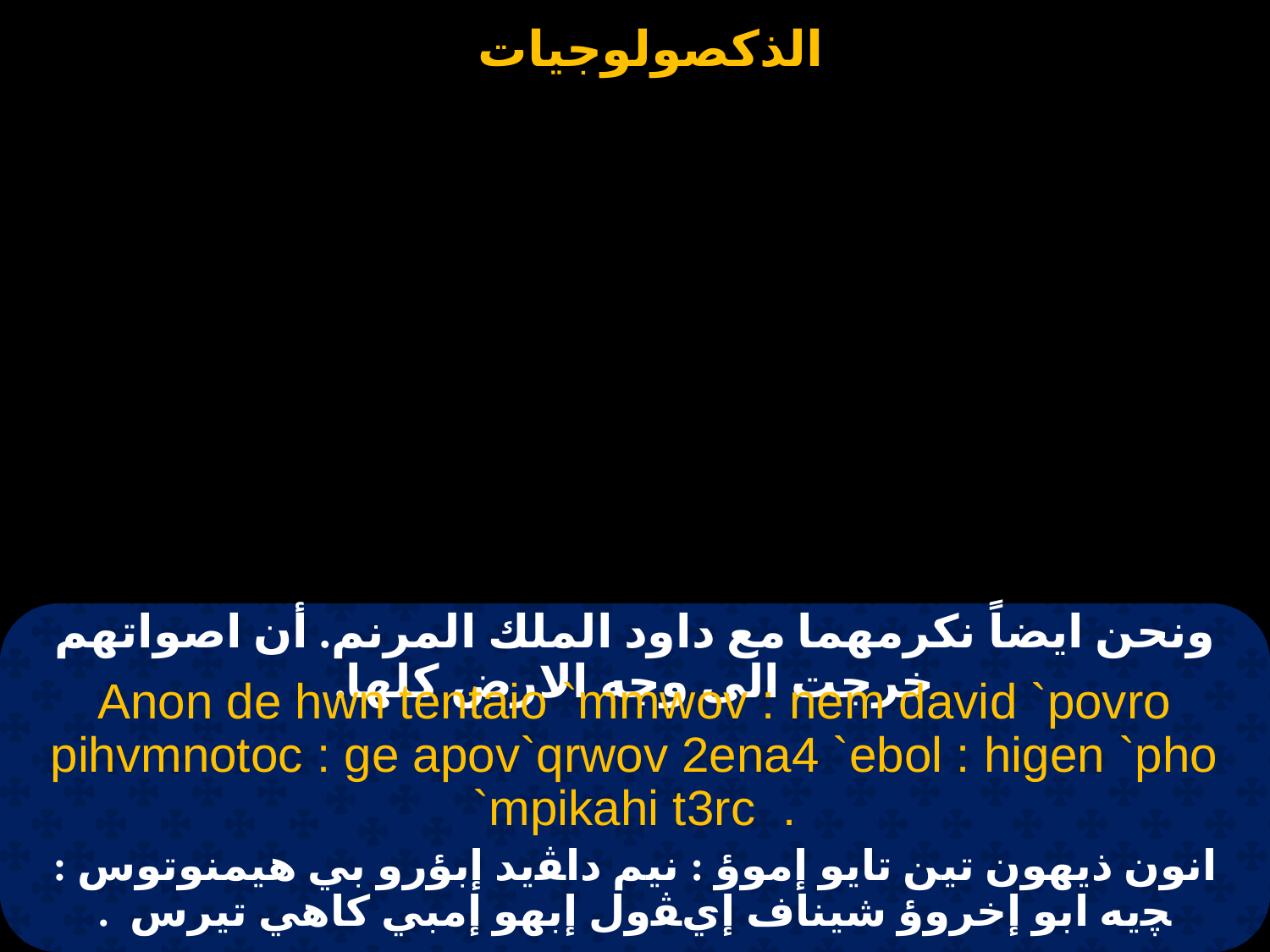

# ونحن ايضاً نكرمهما مع داود الملك المرنم. أن اصواتهم خرجت الى وجه الارض كلها.
Anon de hwn tentaio `mmwov : nem david `povro pihvmnotoc : ge apov`qrwov 2ena4 `ebol : higen `pho `mpikahi t3rc  .
انون ذيهون تين تايو إموؤ : نيم داﭭيد إبؤرو بي هيمنوتوس : ﭽيه ابو إخروؤ شيناف إيﭭول إبهو إمبي كاهي تيرس  .